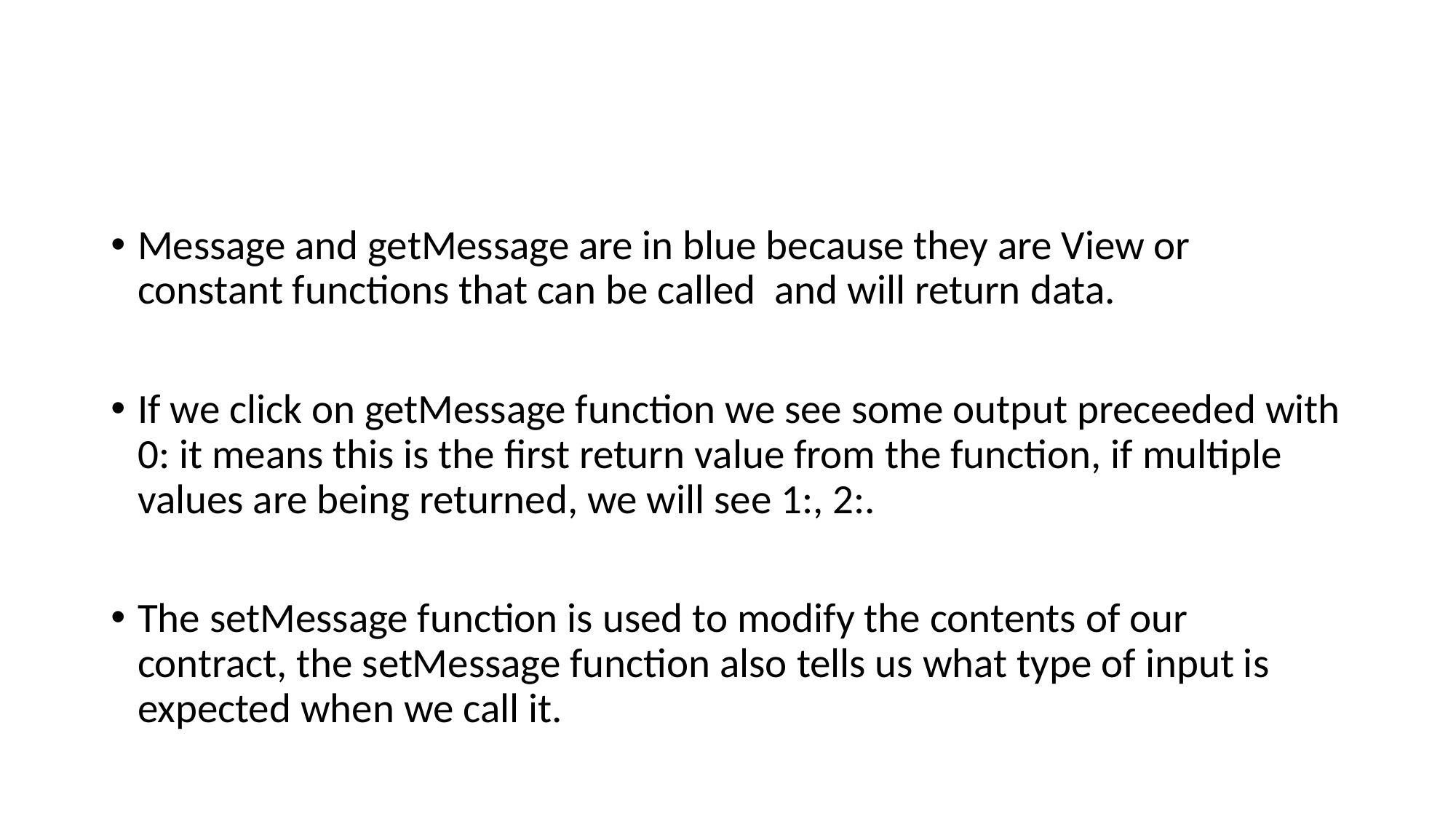

#
Message and getMessage are in blue because they are View or constant functions that can be called  and will return data.

If we click on getMessage function we see some output preceeded with 0: it means this is the first return value from the function, if multiple values are being returned, we will see 1:, 2:.

The setMessage function is used to modify the contents of our contract, the setMessage function also tells us what type of input is expected when we call it.